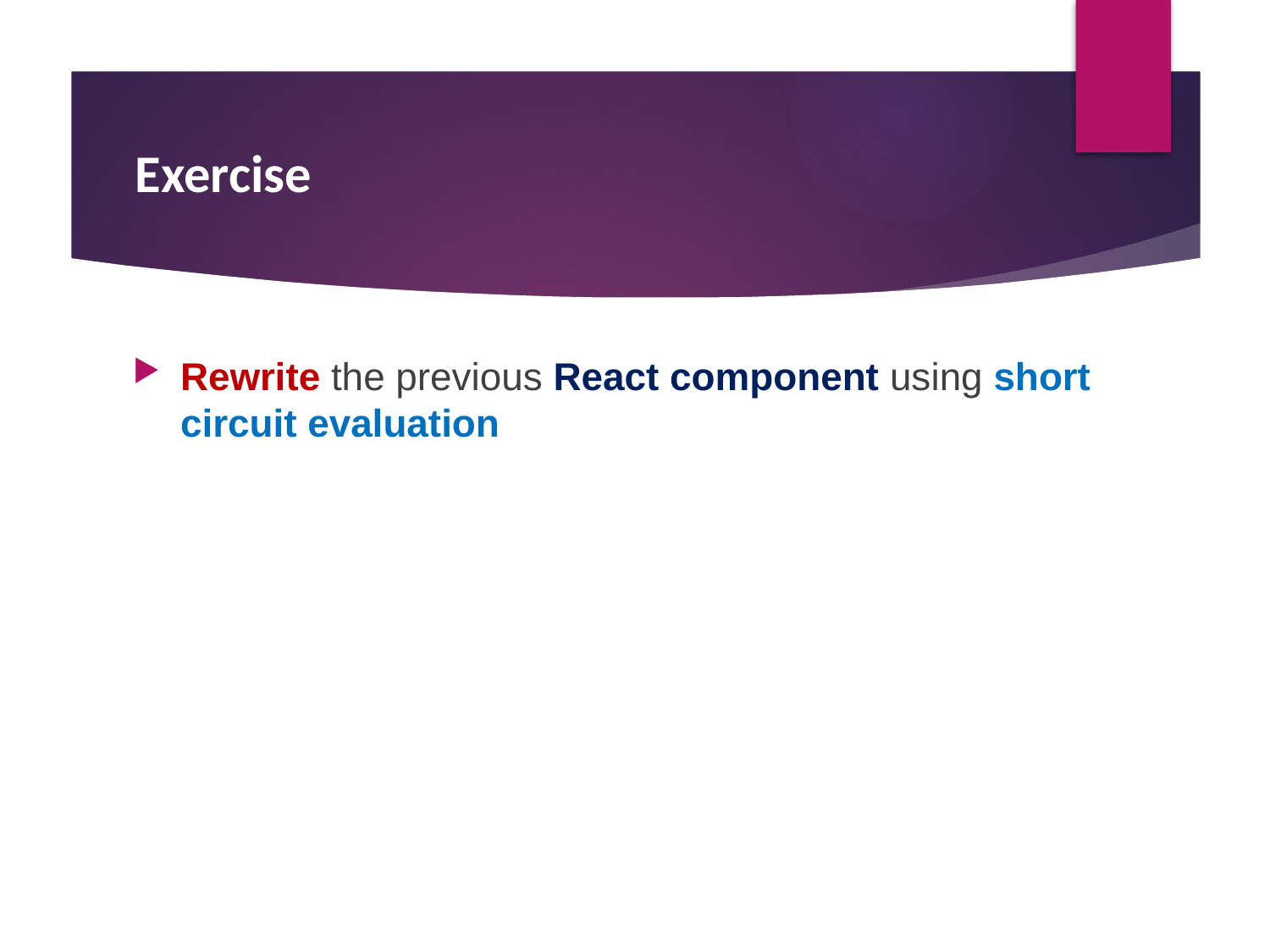

#

          Exercise
Rewrite the previous React component using short circuit evaluation